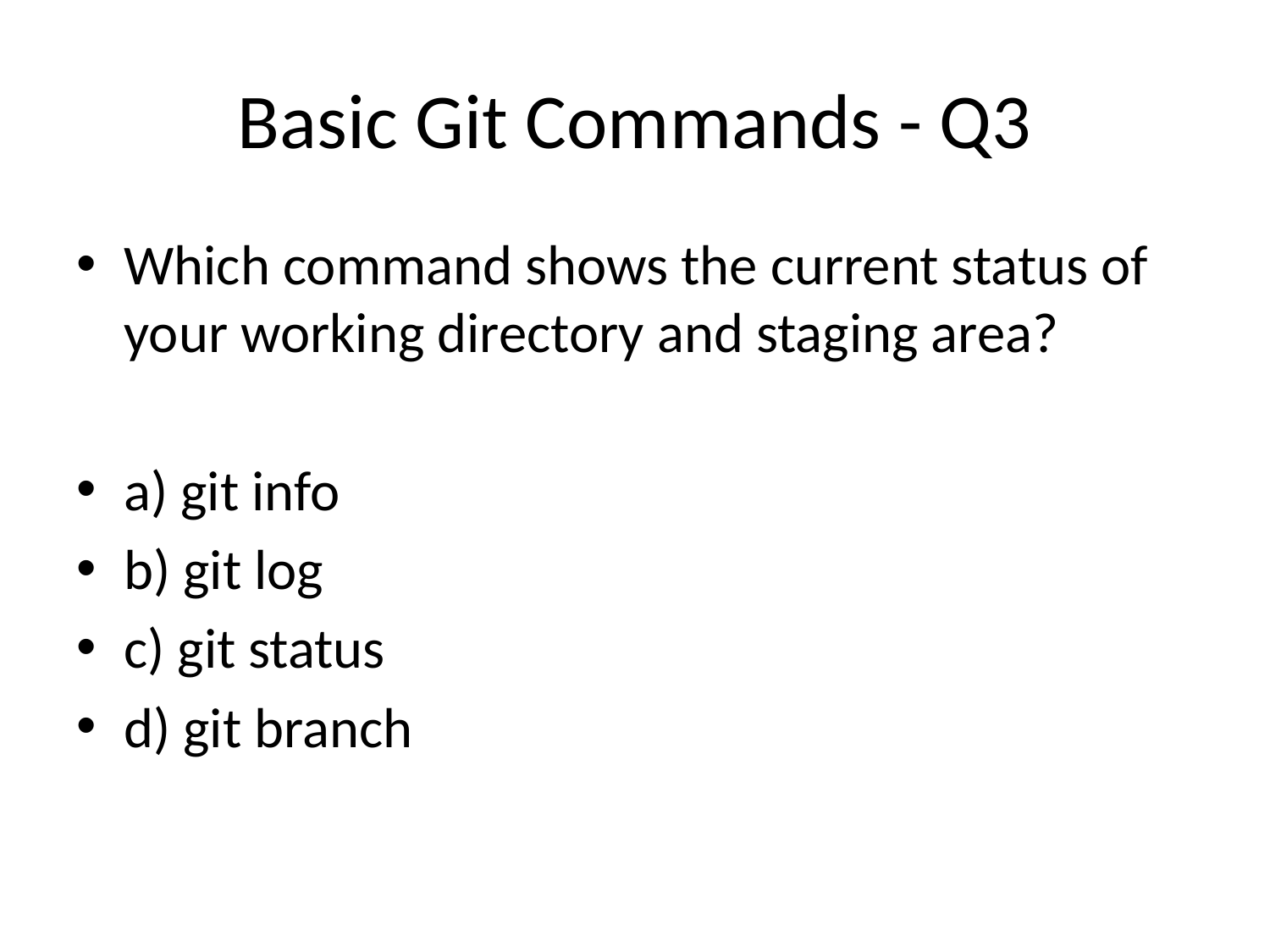

# Basic Git Commands - Q3
Which command shows the current status of your working directory and staging area?

a) git info
b) git log
c) git status
d) git branch